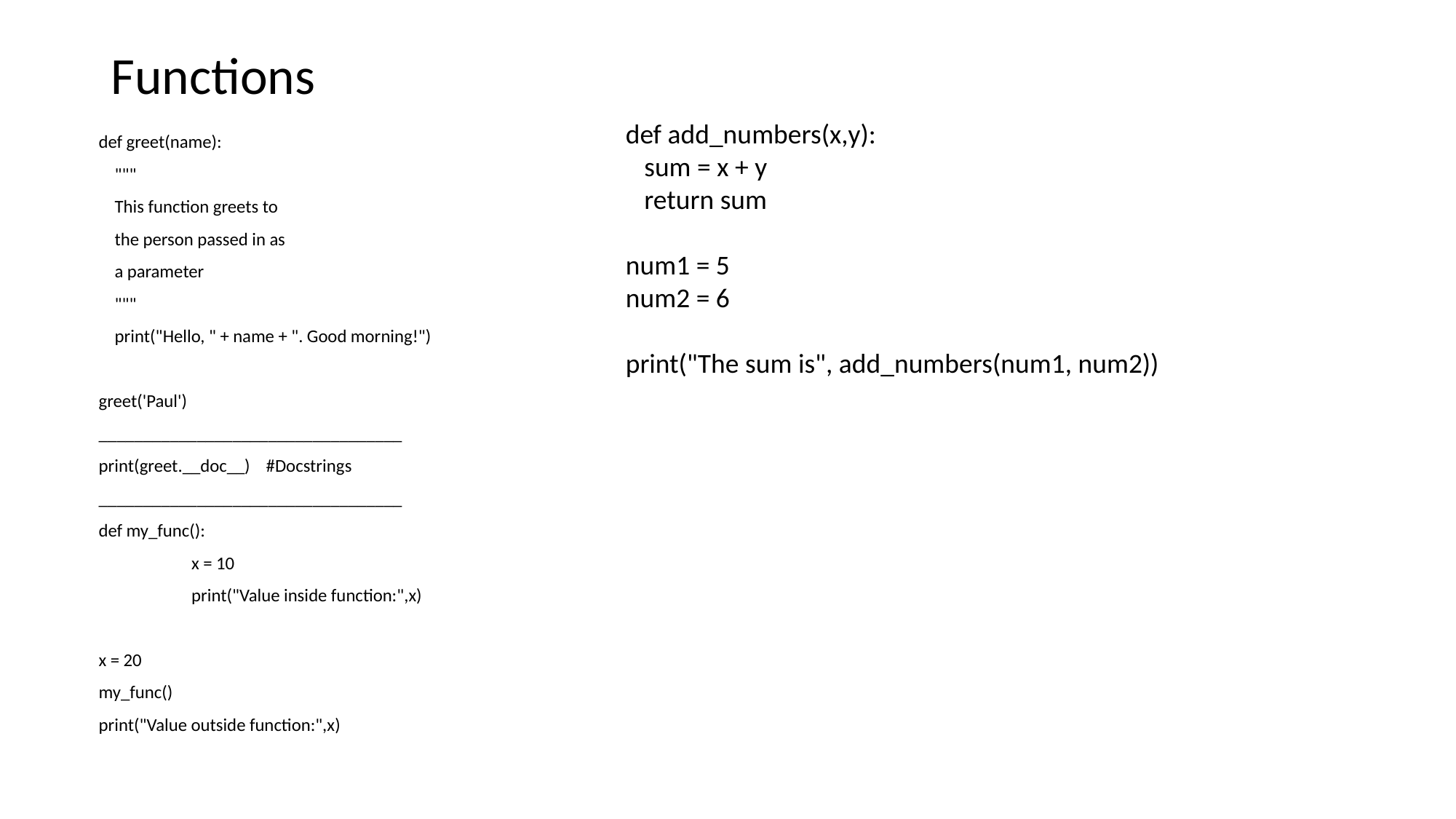

# Functions
def add_numbers(x,y):
   sum = x + y
   return sum

num1 = 5
num2 = 6

print("The sum is", add_numbers(num1, num2))
def greet(name):
    """
    This function greets to
    the person passed in as
    a parameter
    """
    print("Hello, " + name + ". Good morning!")

greet('Paul')
__________________________________
print(greet.__doc__)    #Docstrings
__________________________________
def my_func():
	x = 10
	print("Value inside function:",x)

x = 20
my_func()
print("Value outside function:",x)